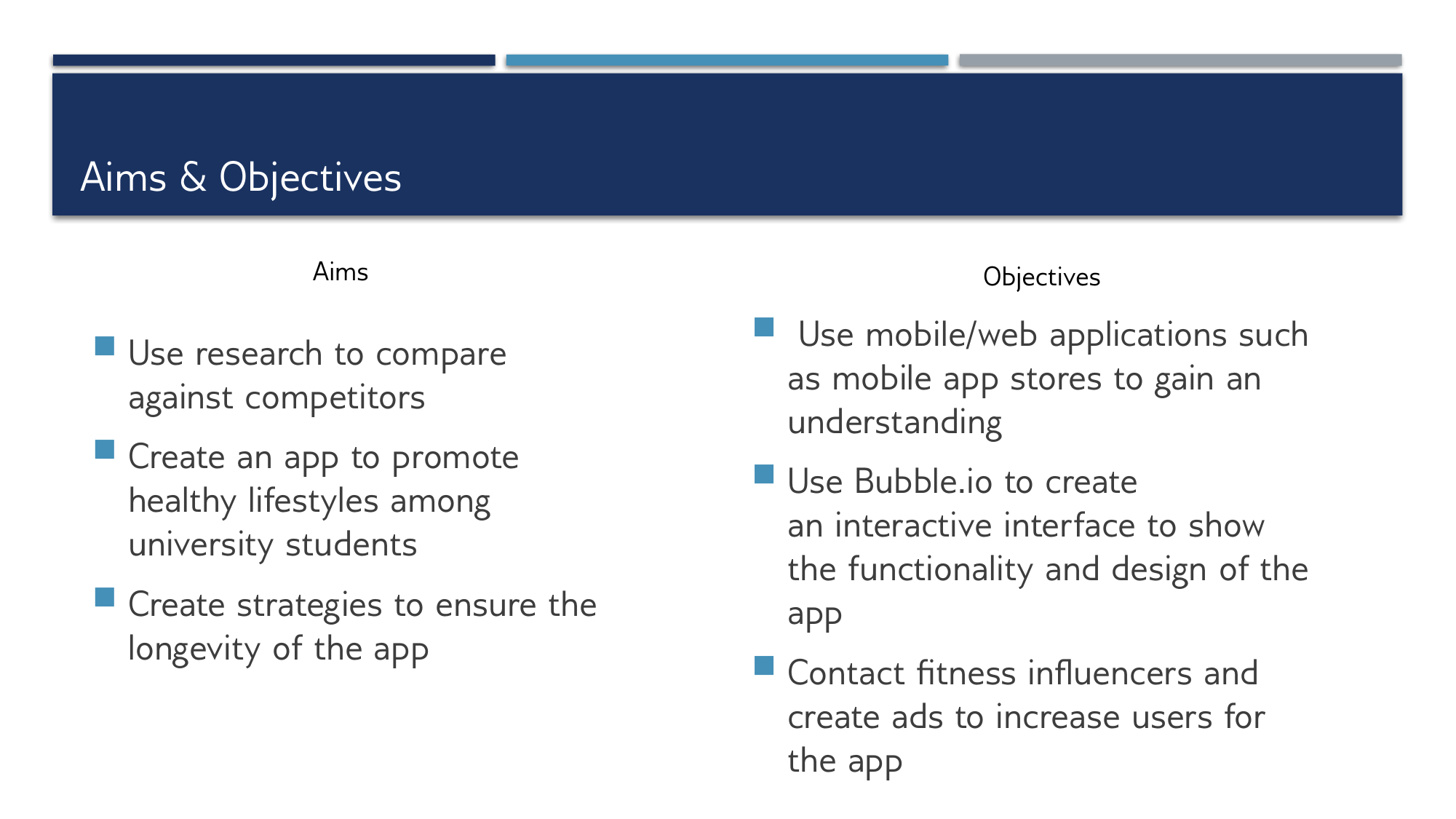

# Aims & Objectives

Use research to compare against competitors
Create an app to promote healthy lifestyles among university students
Create strategies to ensure the longevity of the app
Aims
Objectives

 Use mobile/web applications such as mobile app stores to gain an understanding
Use Bubble.io to create an interactive interface to show the functionality and design of the app
Contact fitness influencers and create ads to increase users for the app